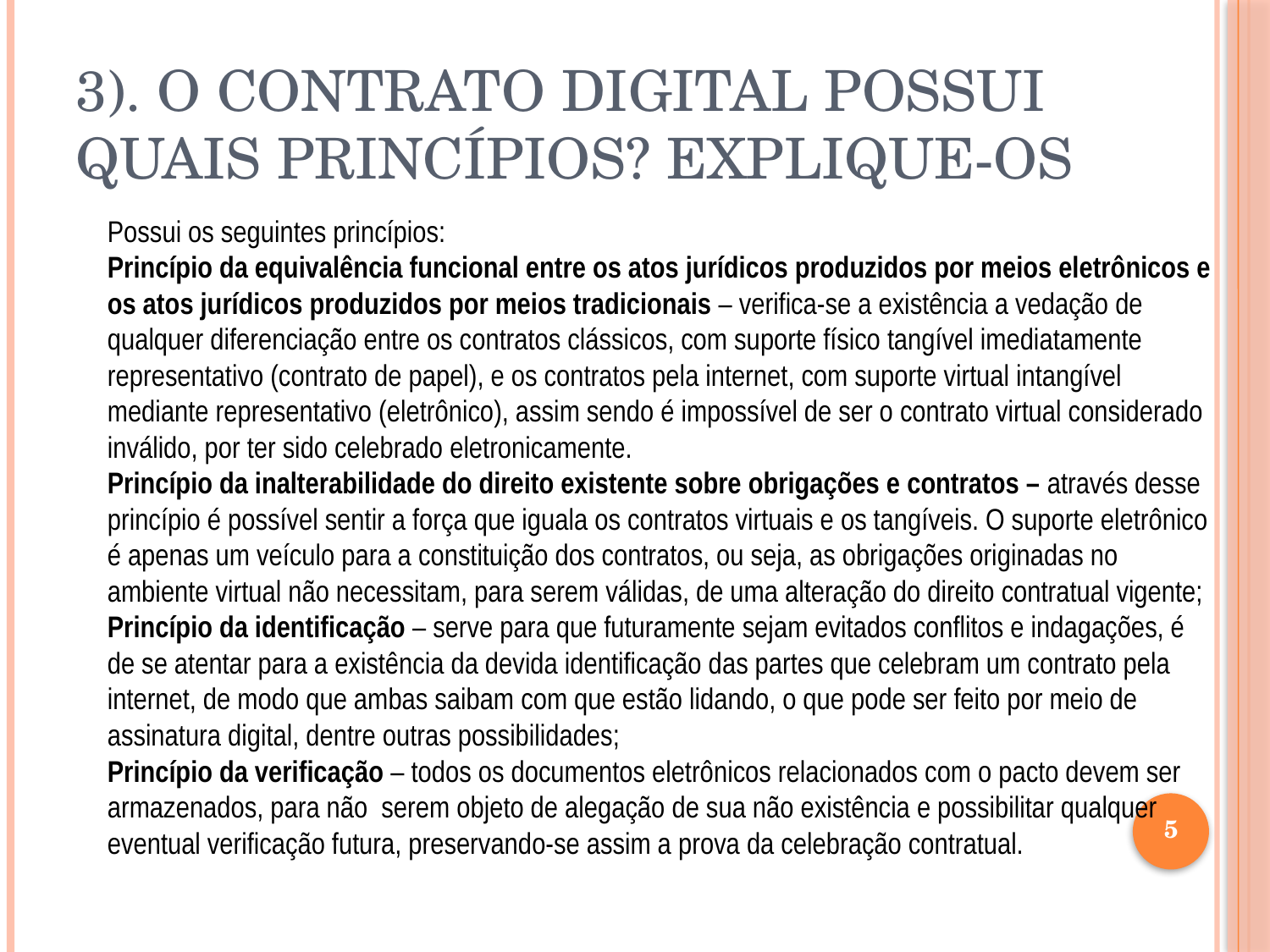

# 3). O contrato digital possui quais princípios? Explique-os
Possui os seguintes princípios:
Princípio da equivalência funcional entre os atos jurídicos produzidos por meios eletrônicos e os atos jurídicos produzidos por meios tradicionais – verifica-se a existência a vedação de qualquer diferenciação entre os contratos clássicos, com suporte físico tangível imediatamente representativo (contrato de papel), e os contratos pela internet, com suporte virtual intangível mediante representativo (eletrônico), assim sendo é impossível de ser o contrato virtual considerado inválido, por ter sido celebrado eletronicamente.
Princípio da inalterabilidade do direito existente sobre obrigações e contratos – através desse princípio é possível sentir a força que iguala os contratos virtuais e os tangíveis. O suporte eletrônico é apenas um veículo para a constituição dos contratos, ou seja, as obrigações originadas no ambiente virtual não necessitam, para serem válidas, de uma alteração do direito contratual vigente;
Princípio da identificação – serve para que futuramente sejam evitados conflitos e indagações, é de se atentar para a existência da devida identificação das partes que celebram um contrato pela internet, de modo que ambas saibam com que estão lidando, o que pode ser feito por meio de assinatura digital, dentre outras possibilidades;
Princípio da verificação – todos os documentos eletrônicos relacionados com o pacto devem ser armazenados, para não  serem objeto de alegação de sua não existência e possibilitar qualquer eventual verificação futura, preservando-se assim a prova da celebração contratual.
5